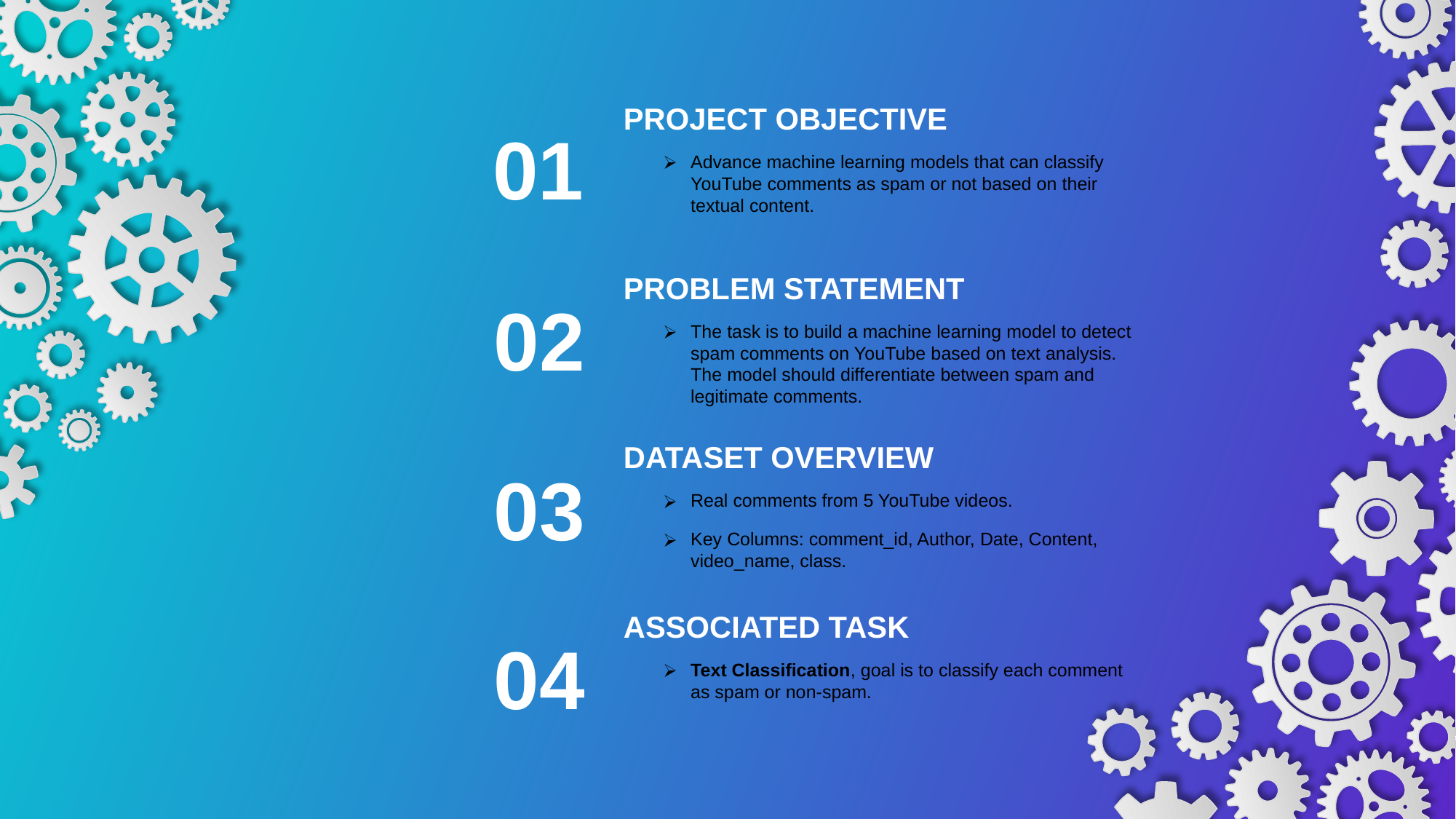

PROJECT OBJECTIVE
Advance machine learning models that can classify YouTube comments as spam or not based on their textual content.
01

PROBLEM STATEMENT
The task is to build a machine learning model to detect spam comments on YouTube based on text analysis. The model should differentiate between spam and legitimate comments.
02

DATASET OVERVIEW
Real comments from 5 YouTube videos.
Key Columns: comment_id, Author, Date, Content, video_name, class.

03

ASSOCIATED TASK
Text Classification, goal is to classify each comment as spam or non-spam.
04